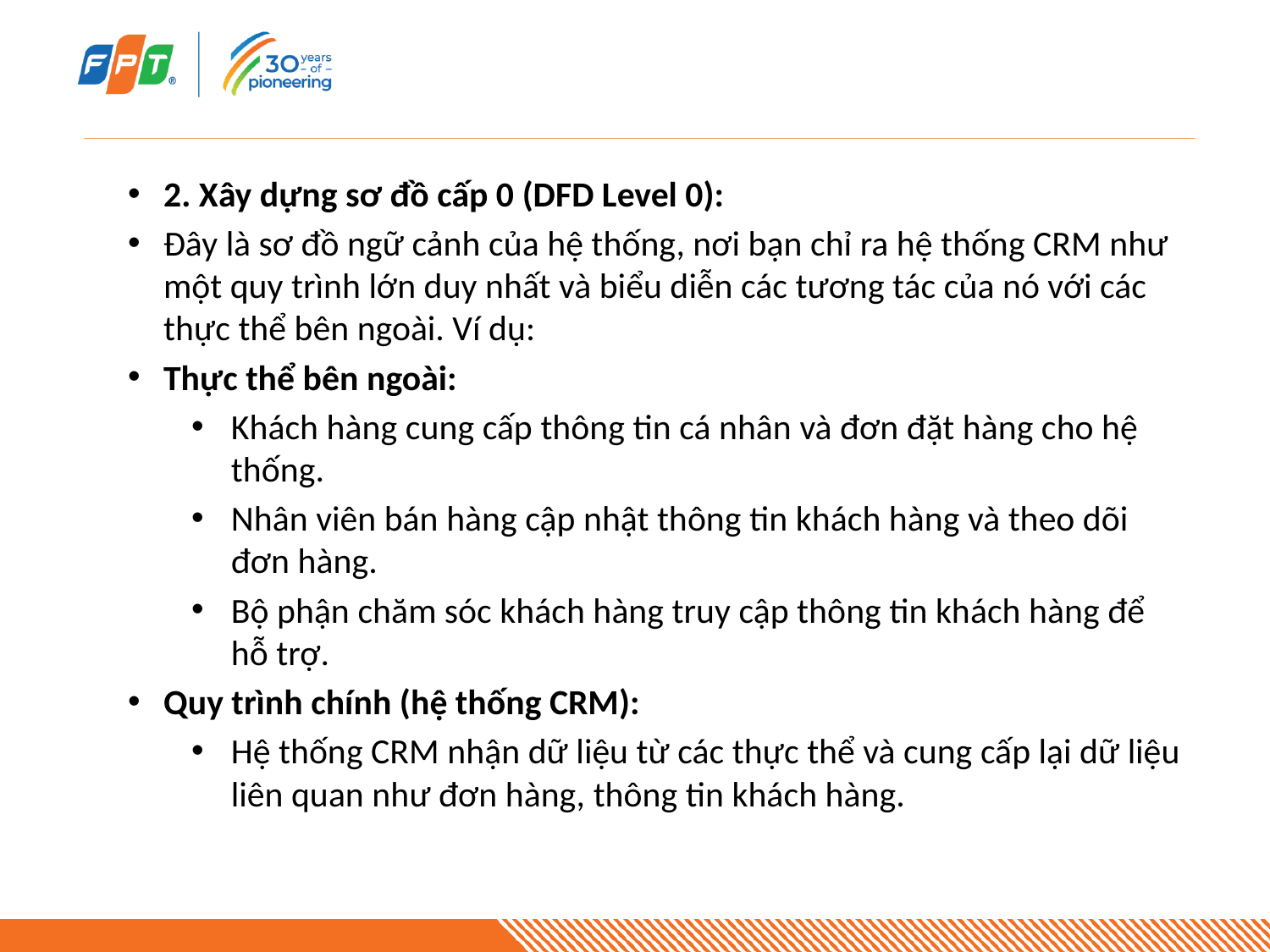

#
2. Xây dựng sơ đồ cấp 0 (DFD Level 0):
Đây là sơ đồ ngữ cảnh của hệ thống, nơi bạn chỉ ra hệ thống CRM như một quy trình lớn duy nhất và biểu diễn các tương tác của nó với các thực thể bên ngoài. Ví dụ:
Thực thể bên ngoài:
Khách hàng cung cấp thông tin cá nhân và đơn đặt hàng cho hệ thống.
Nhân viên bán hàng cập nhật thông tin khách hàng và theo dõi đơn hàng.
Bộ phận chăm sóc khách hàng truy cập thông tin khách hàng để hỗ trợ.
Quy trình chính (hệ thống CRM):
Hệ thống CRM nhận dữ liệu từ các thực thể và cung cấp lại dữ liệu liên quan như đơn hàng, thông tin khách hàng.